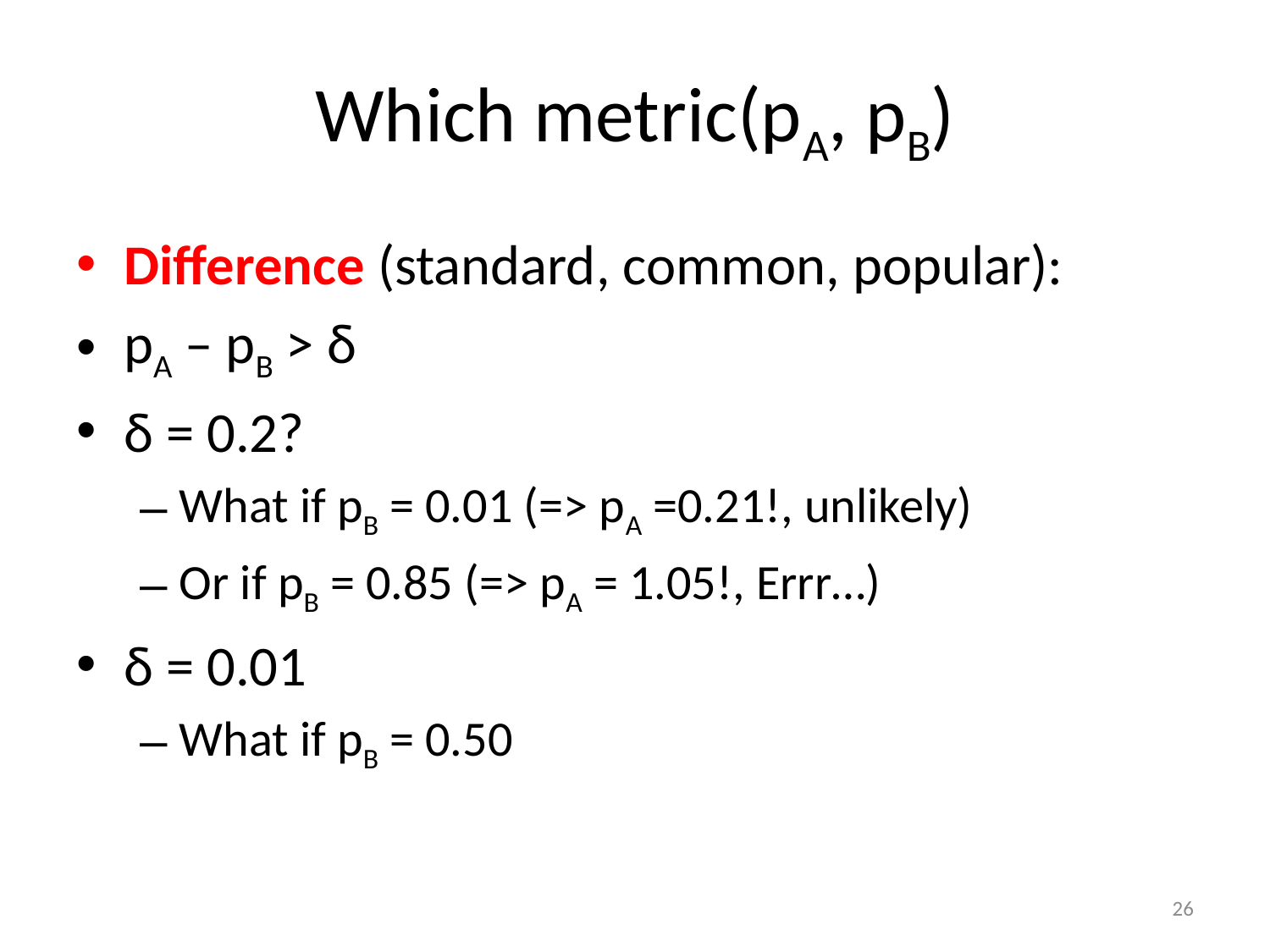

# Which metric(pA, pB)
Difference (standard, common, popular):
pA – pB > δ
δ = 0.2?
What if pB = 0.01 (=> pA =0.21!, unlikely)
Or if pB = 0.85 (=> pA = 1.05!, Errr…)
δ = 0.01
What if pB = 0.50
26